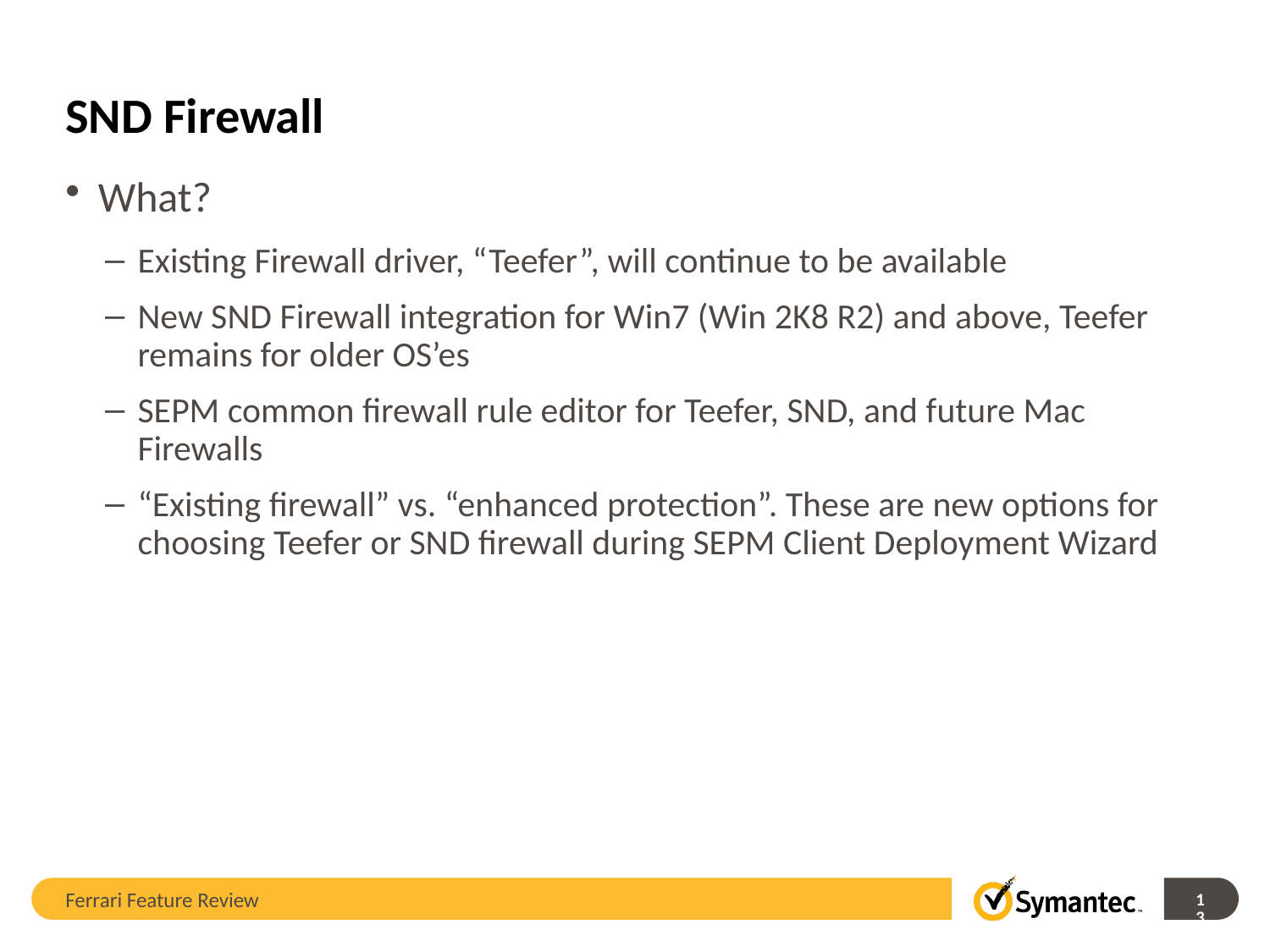

# SND Firewall
What?
Existing Firewall driver, “Teefer”, will continue to be available
New SND Firewall integration for Win7 (Win 2K8 R2) and above, Teefer remains for older OS’es
SEPM common firewall rule editor for Teefer, SND, and future Mac Firewalls
“Existing firewall” vs. “enhanced protection”. These are new options for choosing Teefer or SND firewall during SEPM Client Deployment Wizard
Ferrari Feature Review
13